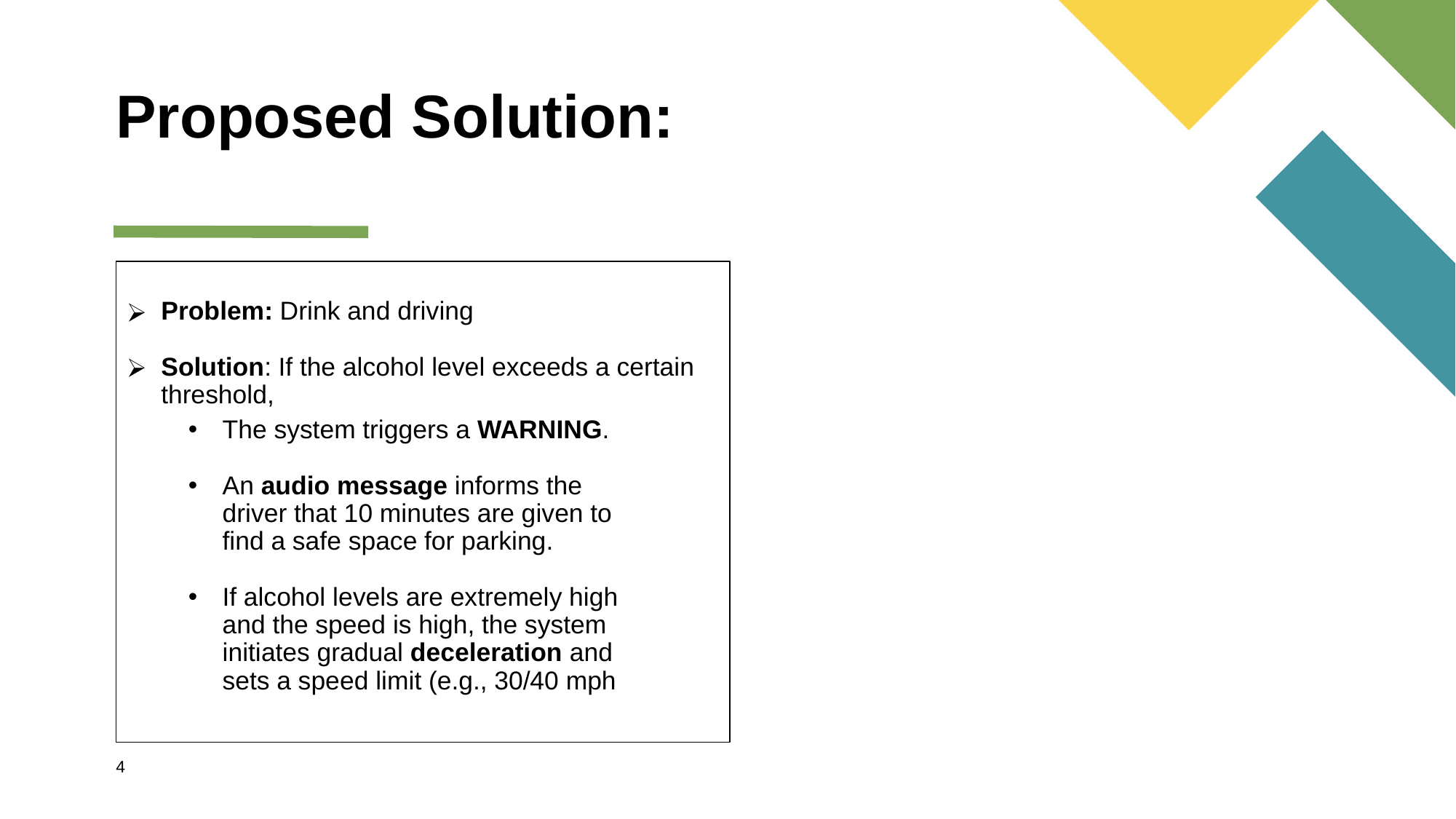

# Proposed Solution:

Problem: Drink and driving

Solution: If the alcohol level exceeds a certain threshold,
The system triggers a WARNING.

An audio message informs the driver that 10 minutes are given to find a safe space for parking.

If alcohol levels are extremely high and the speed is high, the system initiates gradual deceleration and sets a speed limit (e.g., 30/40 mph
4